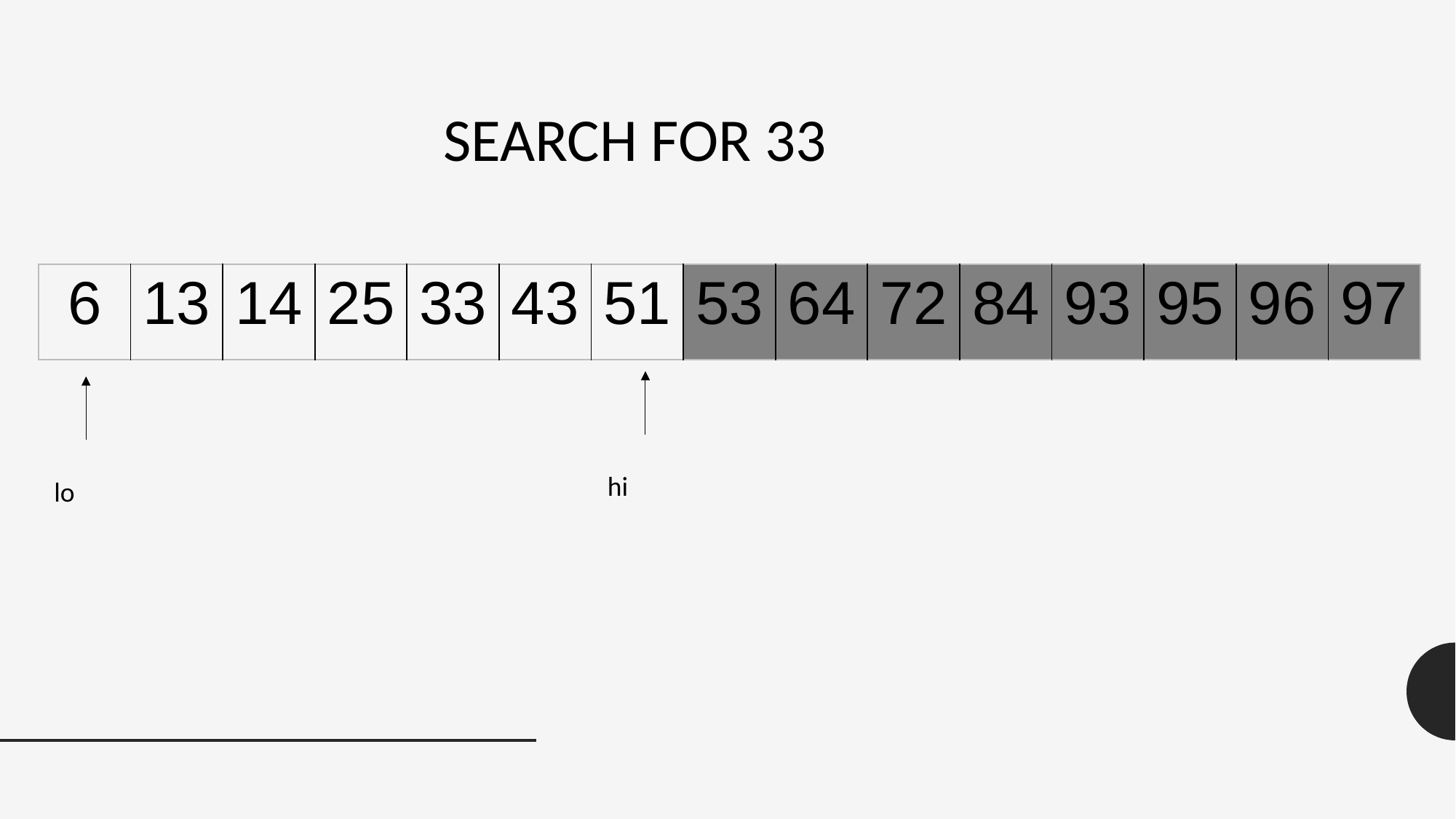

SEARCH FOR 33
| 6 | 13 | 14 | 25 | 33 | 43 | 51 | 53 | 64 | 72 | 84 | 93 | 95 | 96 | 97 |
| --- | --- | --- | --- | --- | --- | --- | --- | --- | --- | --- | --- | --- | --- | --- |
hi
lo